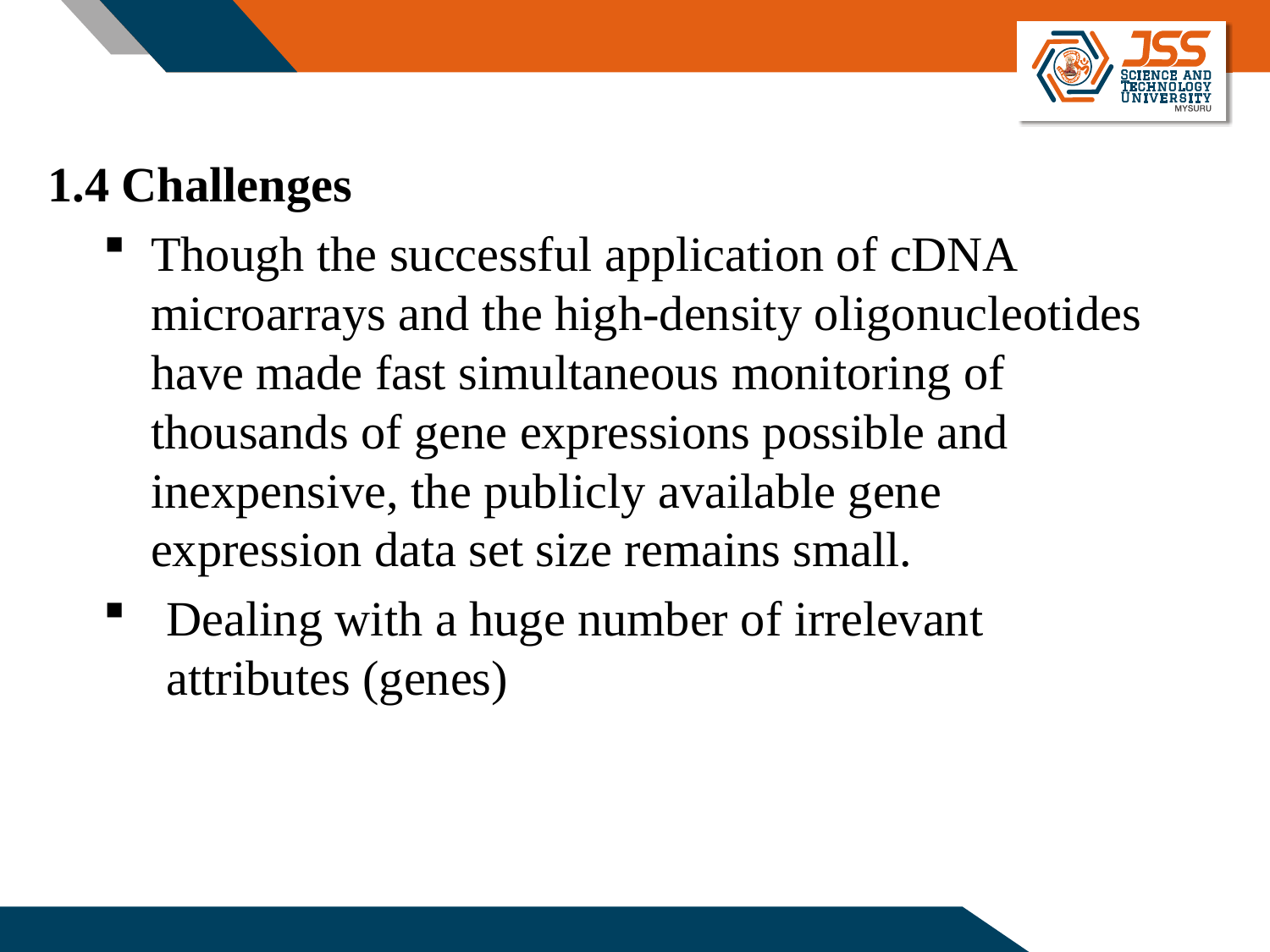

1.4 Challenges
Though the successful application of cDNA microarrays and the high-density oligonucleotides have made fast simultaneous monitoring of thousands of gene expressions possible and inexpensive, the publicly available gene expression data set size remains small.
Dealing with a huge number of irrelevant attributes (genes)